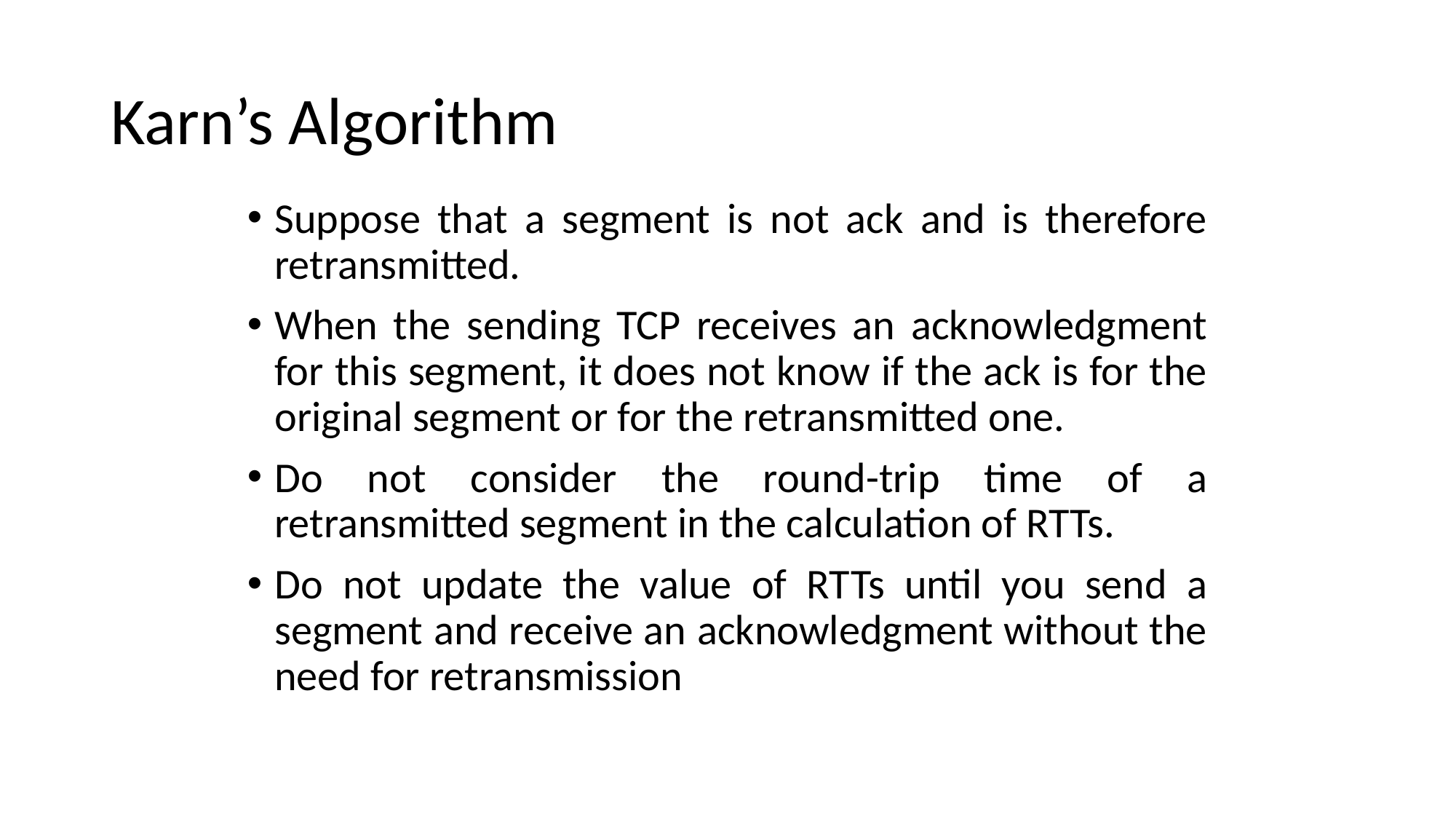

# Karn’s Algorithm
Suppose that a segment is not ack and is therefore retransmitted.
When the sending TCP receives an acknowledgment for this segment, it does not know if the ack is for the original segment or for the retransmitted one.
Do not consider the round-trip time of a retransmitted segment in the calculation of RTTs.
Do not update the value of RTTs until you send a segment and receive an acknowledgment without the need for retransmission